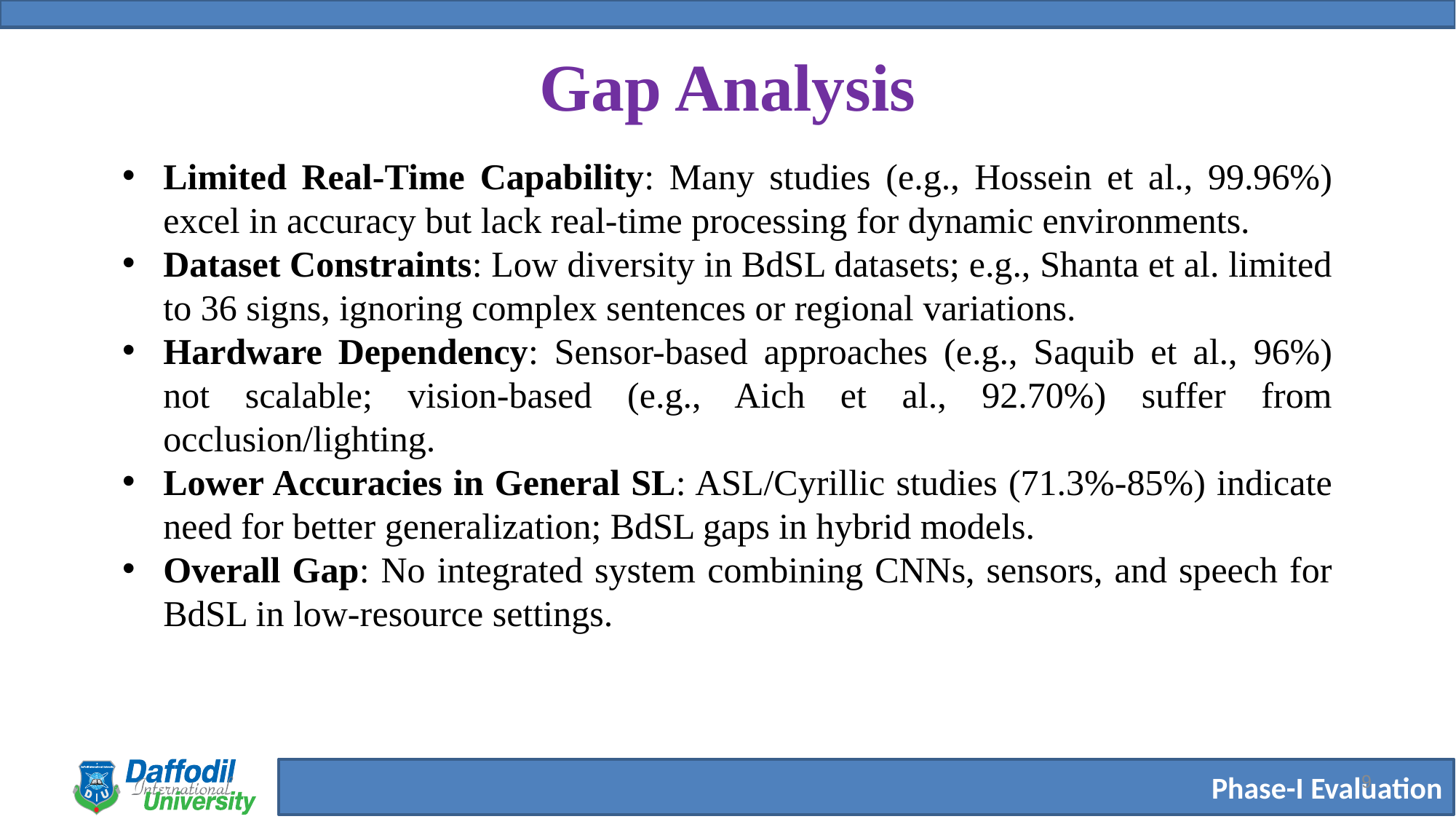

# Gap Analysis
Limited Real-Time Capability: Many studies (e.g., Hossein et al., 99.96%) excel in accuracy but lack real-time processing for dynamic environments.
Dataset Constraints: Low diversity in BdSL datasets; e.g., Shanta et al. limited to 36 signs, ignoring complex sentences or regional variations.
Hardware Dependency: Sensor-based approaches (e.g., Saquib et al., 96%) not scalable; vision-based (e.g., Aich et al., 92.70%) suffer from occlusion/lighting.
Lower Accuracies in General SL: ASL/Cyrillic studies (71.3%-85%) indicate need for better generalization; BdSL gaps in hybrid models.
Overall Gap: No integrated system combining CNNs, sensors, and speech for BdSL in low-resource settings.
9